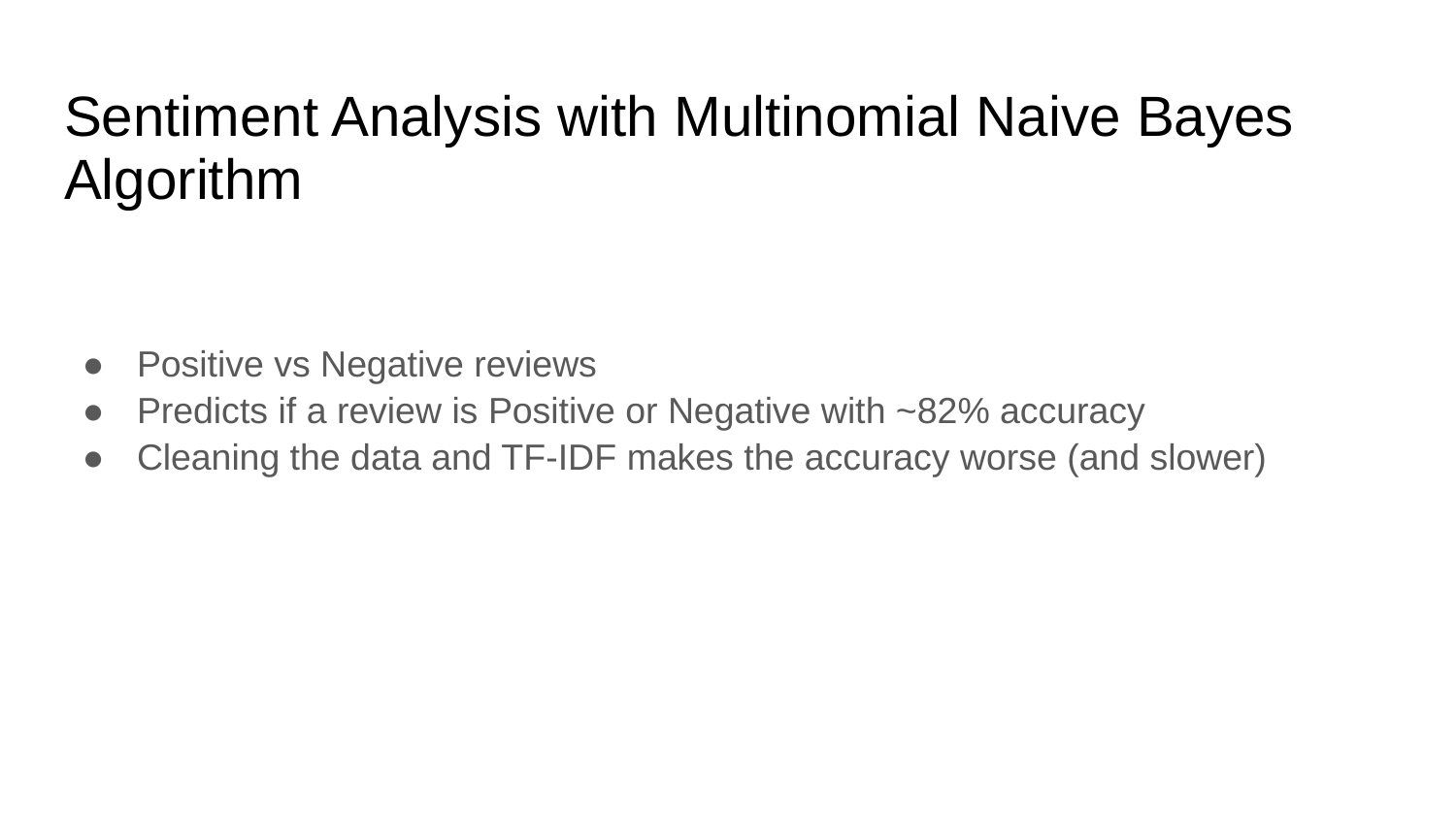

# Sentiment Analysis with Multinomial Naive Bayes Algorithm
Positive vs Negative reviews
Predicts if a review is Positive or Negative with ~82% accuracy
Cleaning the data and TF-IDF makes the accuracy worse (and slower)